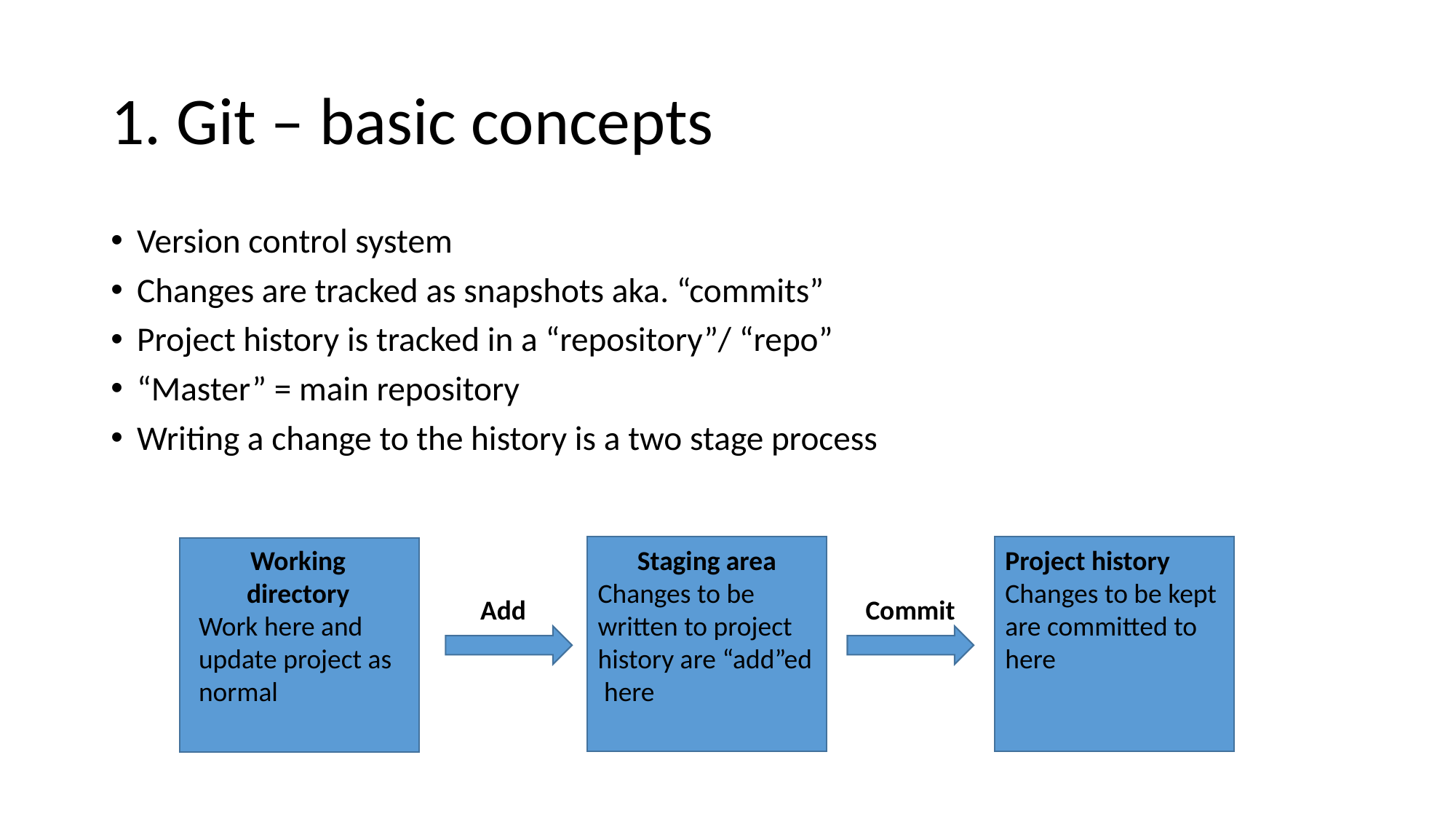

# 1. Git – basic concepts
Version control system
Changes are tracked as snapshots aka. “commits”
Project history is tracked in a “repository”/ “repo”
“Master” = main repository
Writing a change to the history is a two stage process

Staging area
Changes to be written to project history are “add”ed  here

Project history
Changes to be kept are committed to here

Working directory
Work here and update project as normal
Add
Commit